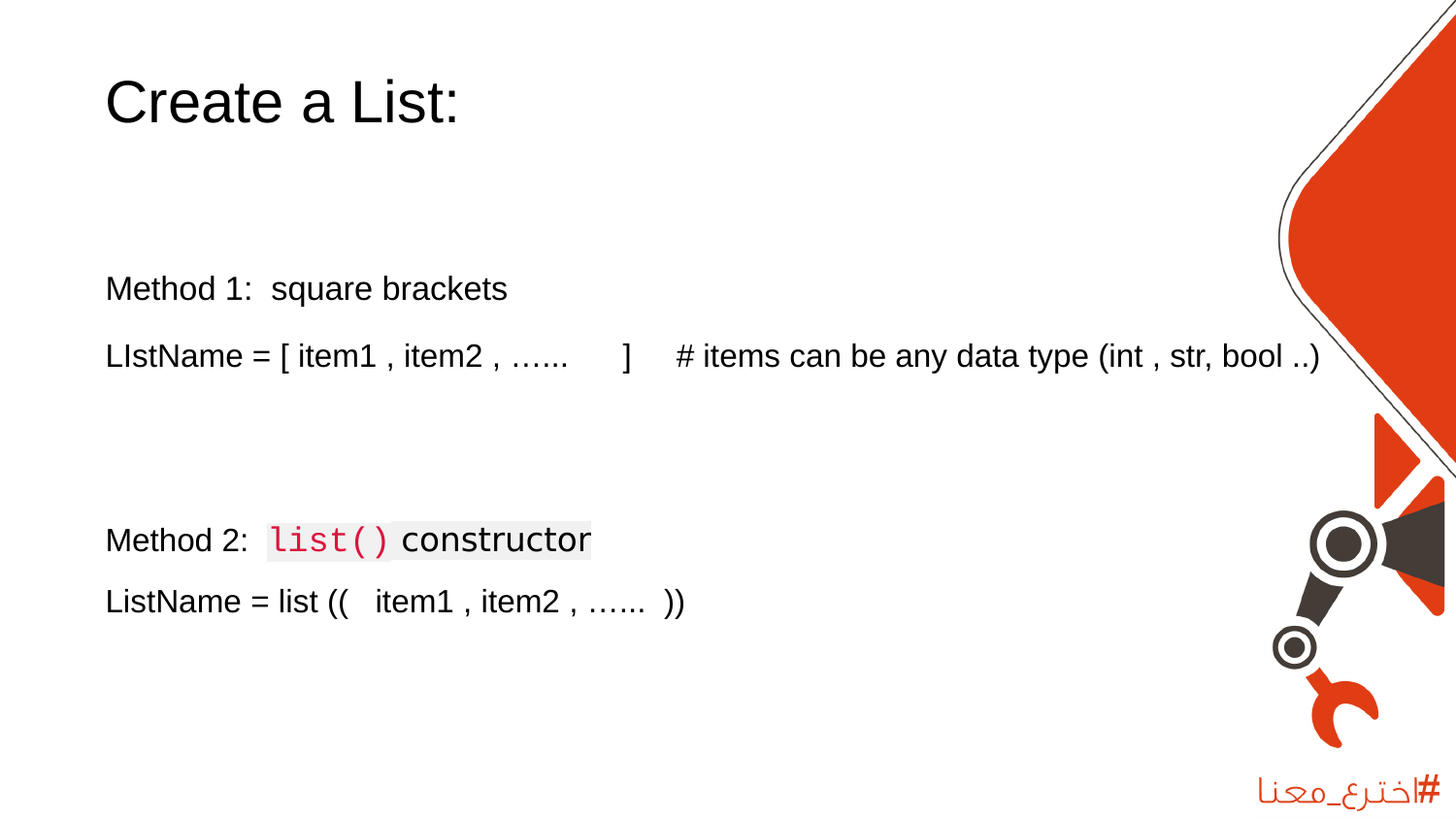

Create a List:

Method 1:  square brackets
LIstName = [ item1 , item2 , …...      ]     # items can be any data type (int , str, bool ..)

Method 2:  list() constructor
ListName = list ((   item1 , item2 , …...  ))